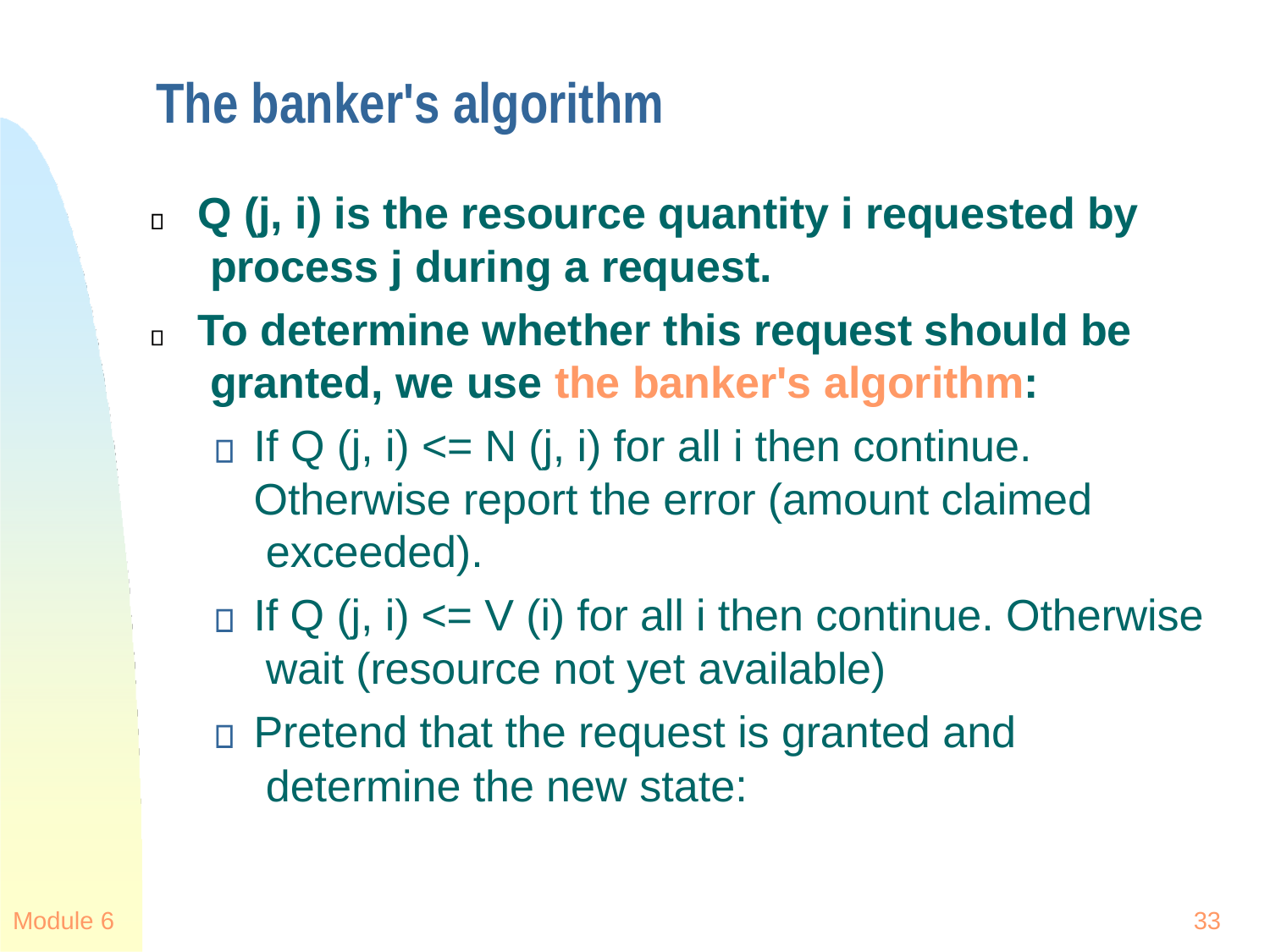

# The banker's algorithm
Q (j, i) is the resource quantity i requested by  process j during a request.
To determine whether this request should be  granted, we use the banker's algorithm:
If Q (j, i) <= N (j, i) for all i then continue.  Otherwise report the error (amount claimed  exceeded).
If Q (j, i) <= V (i) for all i then continue. Otherwise  wait (resource not yet available)
Pretend that the request is granted and  determine the new state:

Module 6
33